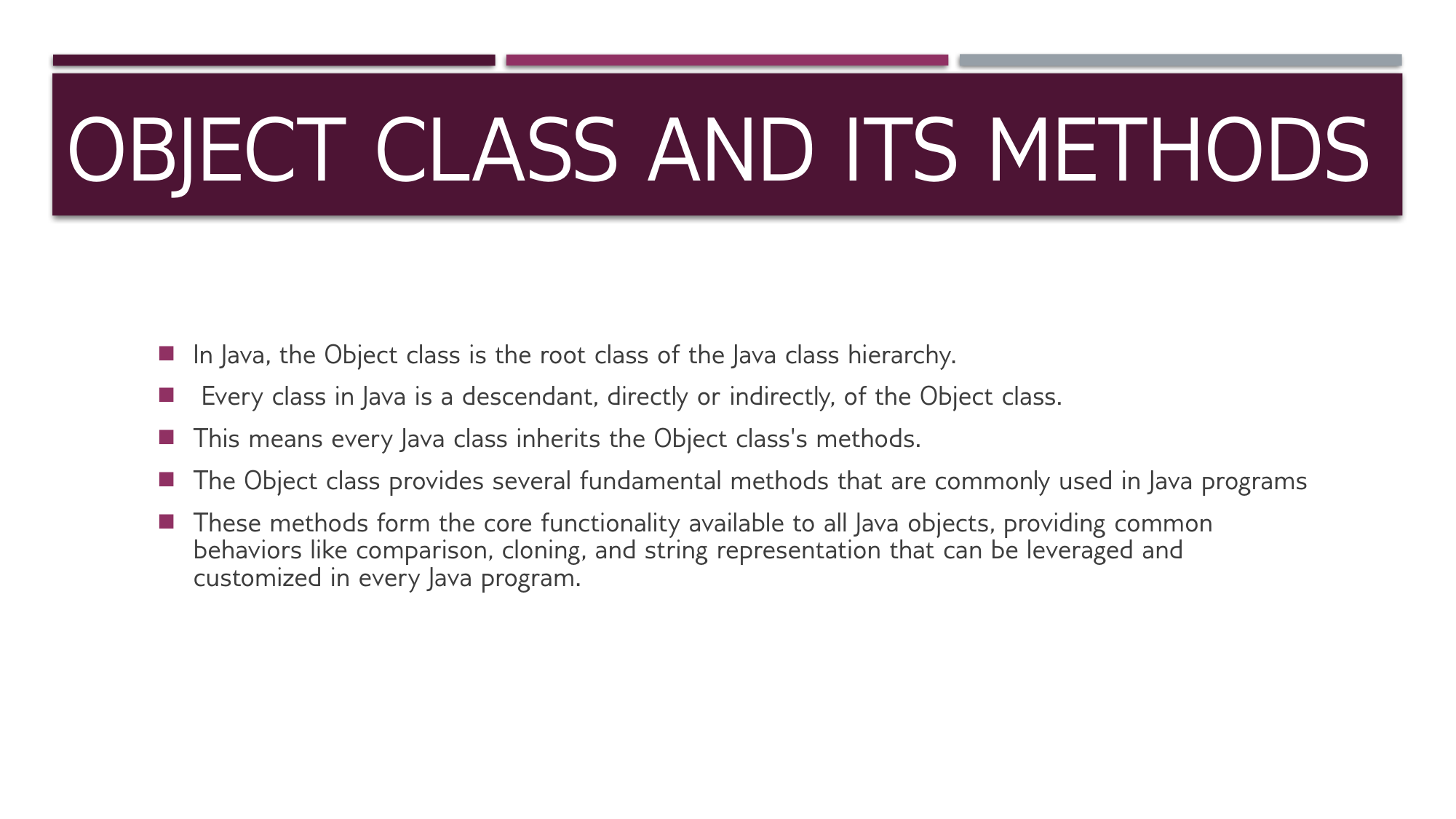

# Object class and its methods
In Java, the Object class is the root class of the Java class hierarchy.
 Every class in Java is a descendant, directly or indirectly, of the Object class.
This means every Java class inherits the Object class's methods.
The Object class provides several fundamental methods that are commonly used in Java programs
These methods form the core functionality available to all Java objects, providing common behaviors like comparison, cloning, and string representation that can be leveraged and customized in every Java program.